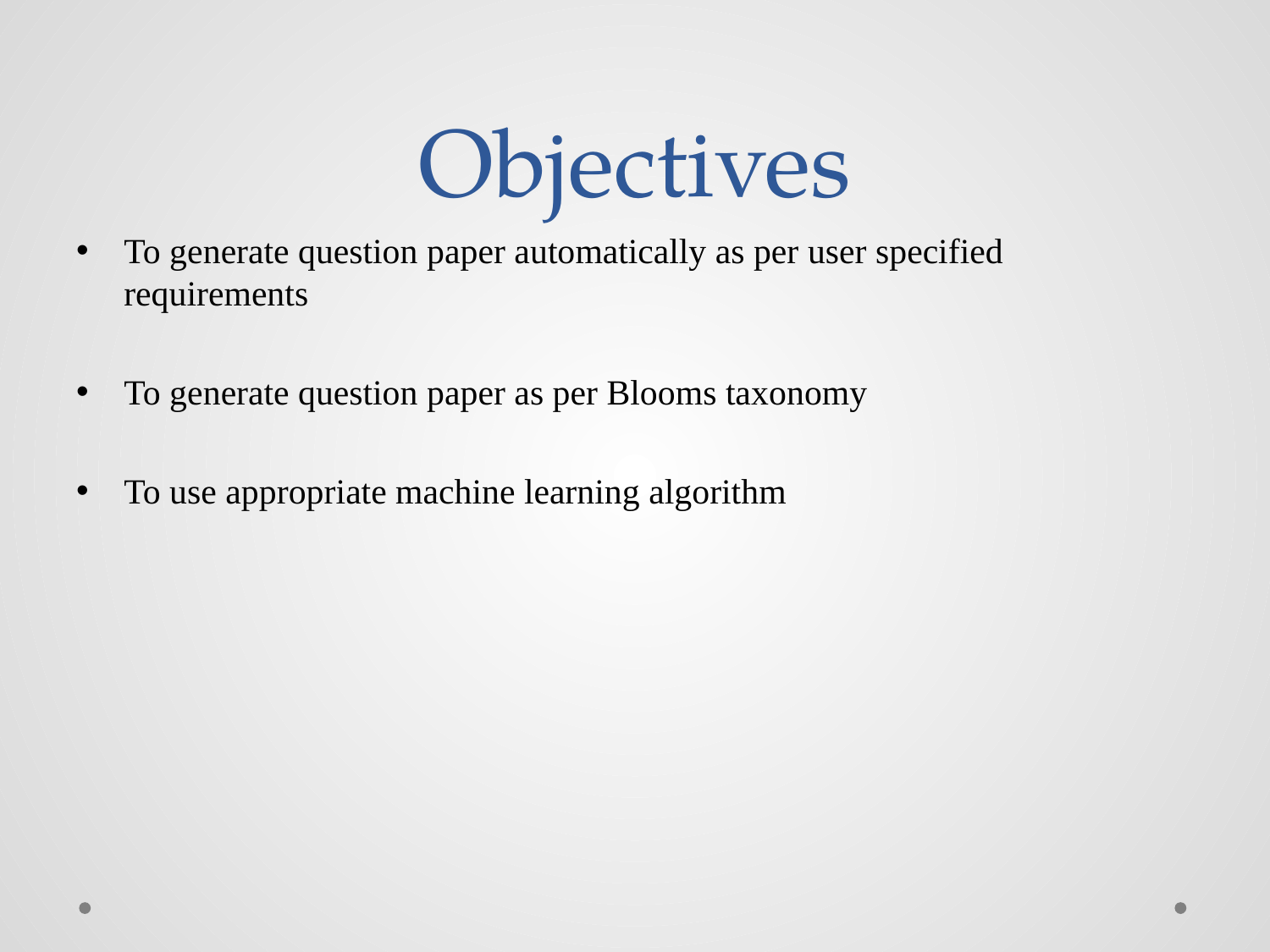

# Objectives
To generate question paper automatically as per user specified requirements

To generate question paper as per Blooms taxonomy

To use appropriate machine learning algorithm